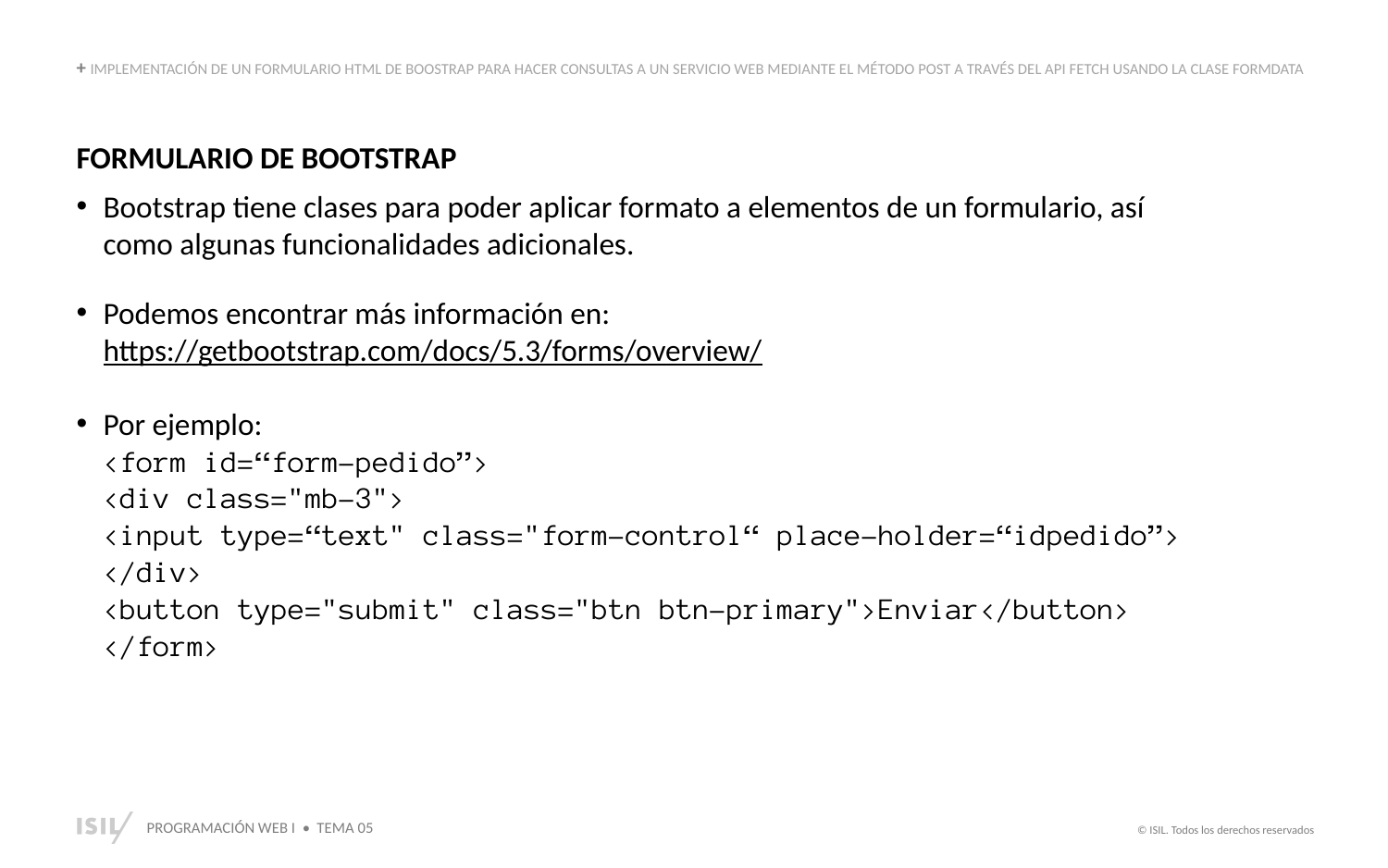

+ IMPLEMENTACIÓN DE UN FORMULARIO HTML DE BOOSTRAP PARA HACER CONSULTAS A UN SERVICIO WEB MEDIANTE EL MÉTODO POST A TRAVÉS DEL API FETCH USANDO LA CLASE FORMDATA
FORMULARIO DE BOOTSTRAP
Bootstrap tiene clases para poder aplicar formato a elementos de un formulario, así como algunas funcionalidades adicionales.

Podemos encontrar más información en: https://getbootstrap.com/docs/5.3/forms/overview/

Por ejemplo:
<form id=“form-pedido”>
<div class="mb-3">
<input type=“text" class="form-control“ place-holder=“idpedido”>
</div>
<button type="submit" class="btn btn-primary">Enviar</button>
</form>